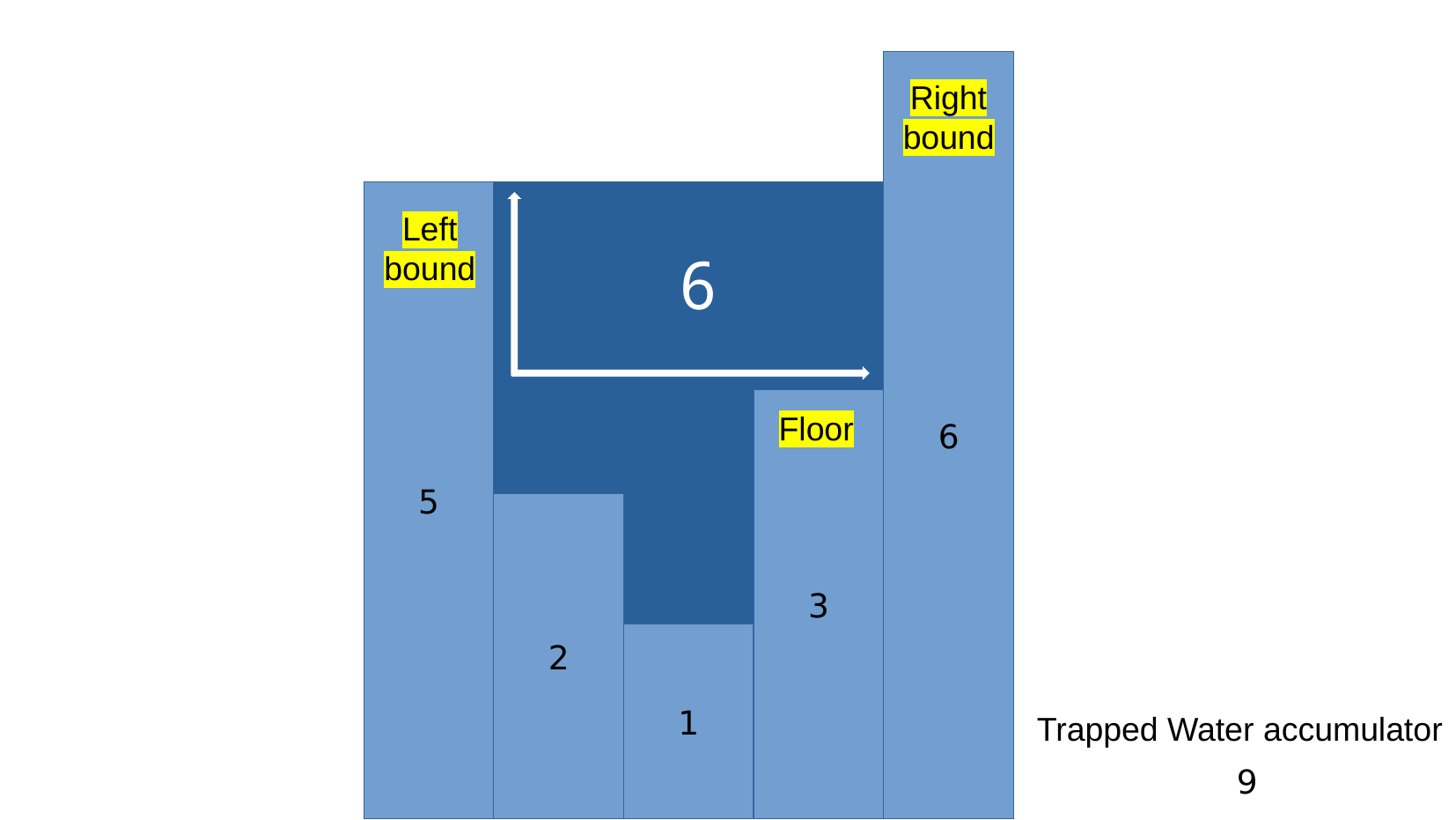

6
Right
bound
5

Left
bound
6

3
Floor
2
1
Trapped Water accumulator
9